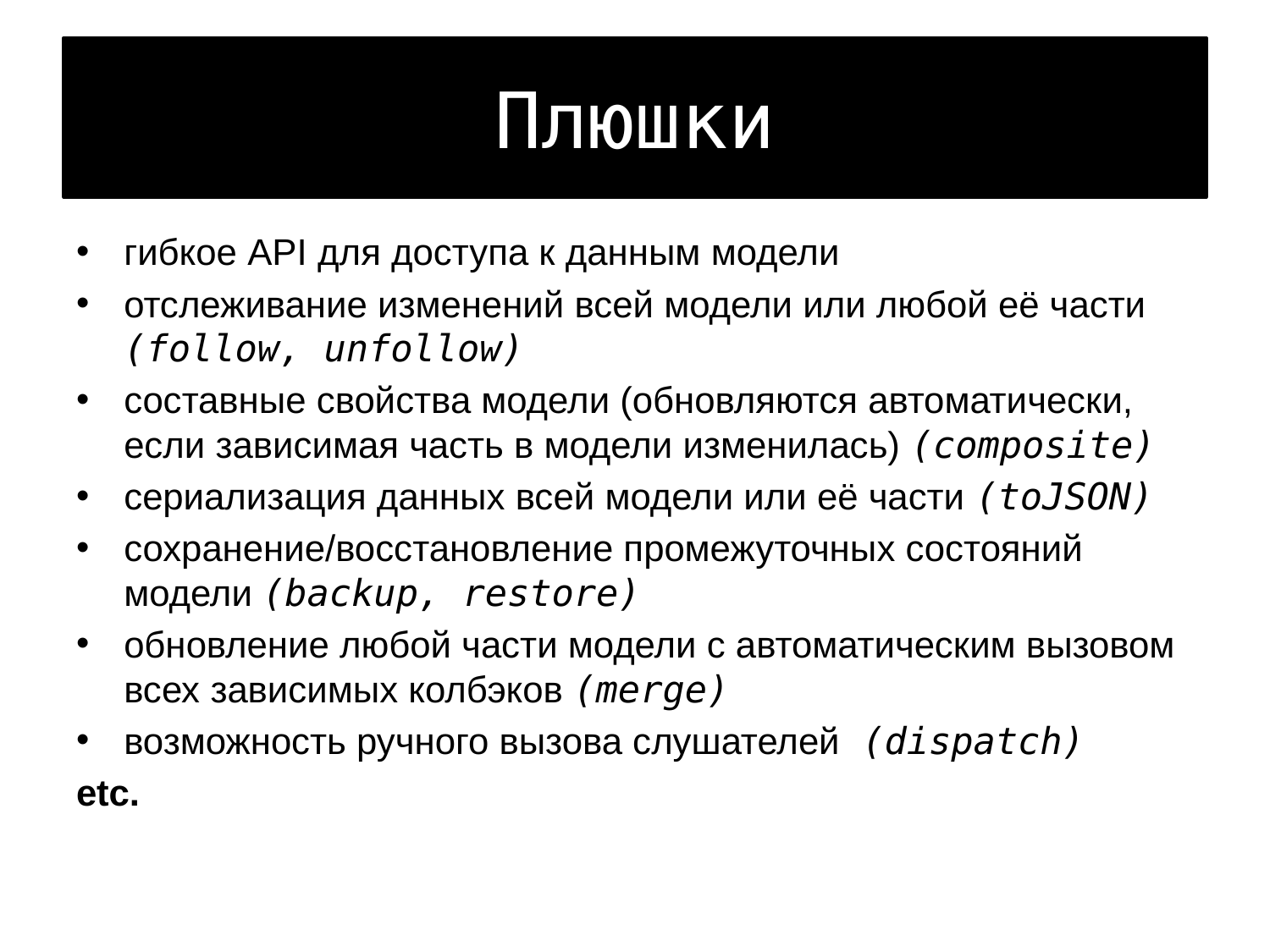

# Плюшки
гибкое API для доступа к данным модели
отслеживание изменений всей модели или любой её части (follow, unfollow)
составные свойства модели (обновляются автоматически, если зависимая часть в модели изменилась) (composite)
сериализация данных всей модели или её части (toJSON)
сохранение/восстановление промежуточных состояний модели (backup, restore)
обновление любой части модели с автоматическим вызовом всех зависимых колбэков (merge)
возможность ручного вызова слушателей (dispatch)
etc.